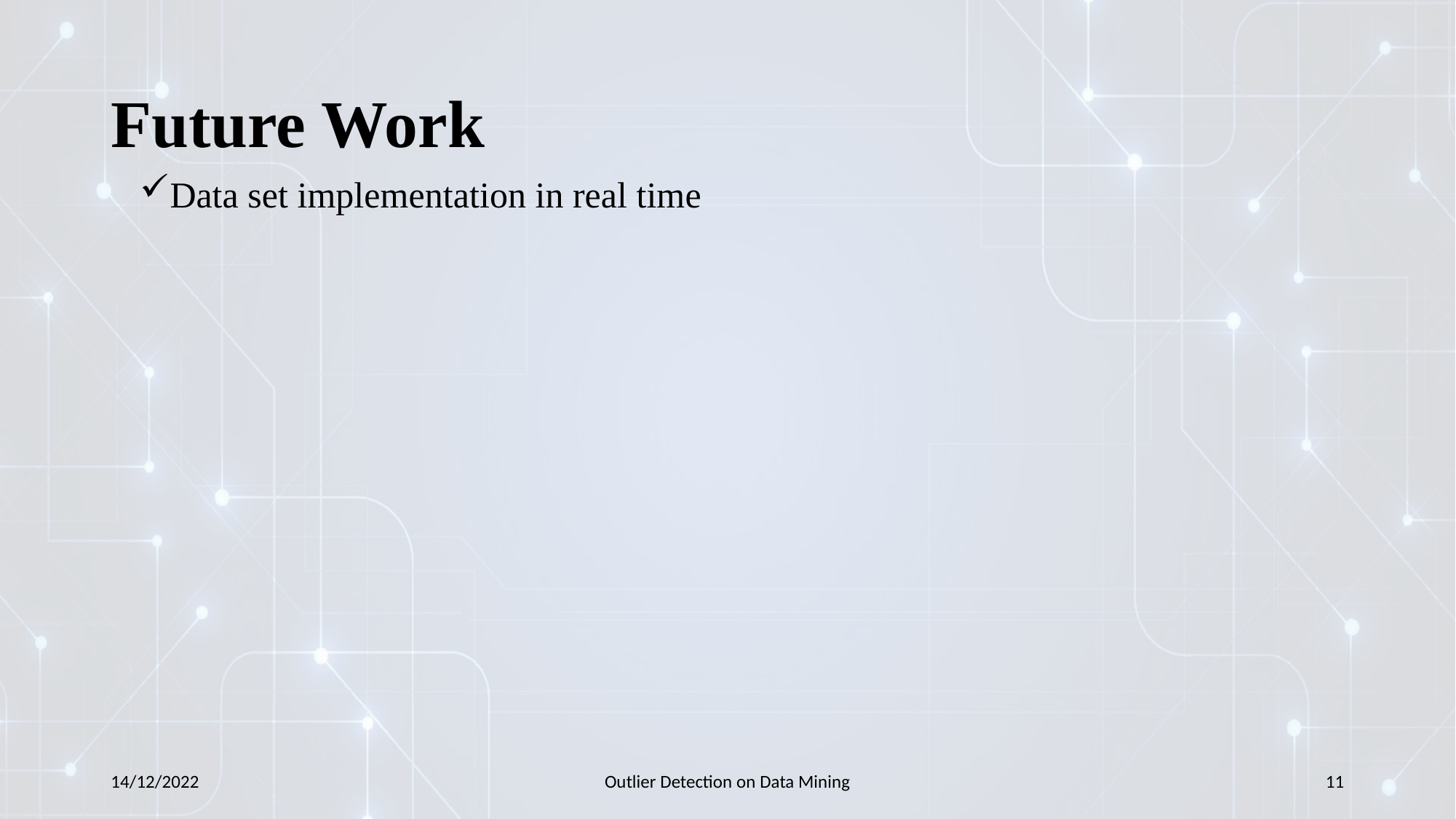

# Future Work
Data set implementation in real time
14/12/2022
Outlier Detection on Data Mining
11